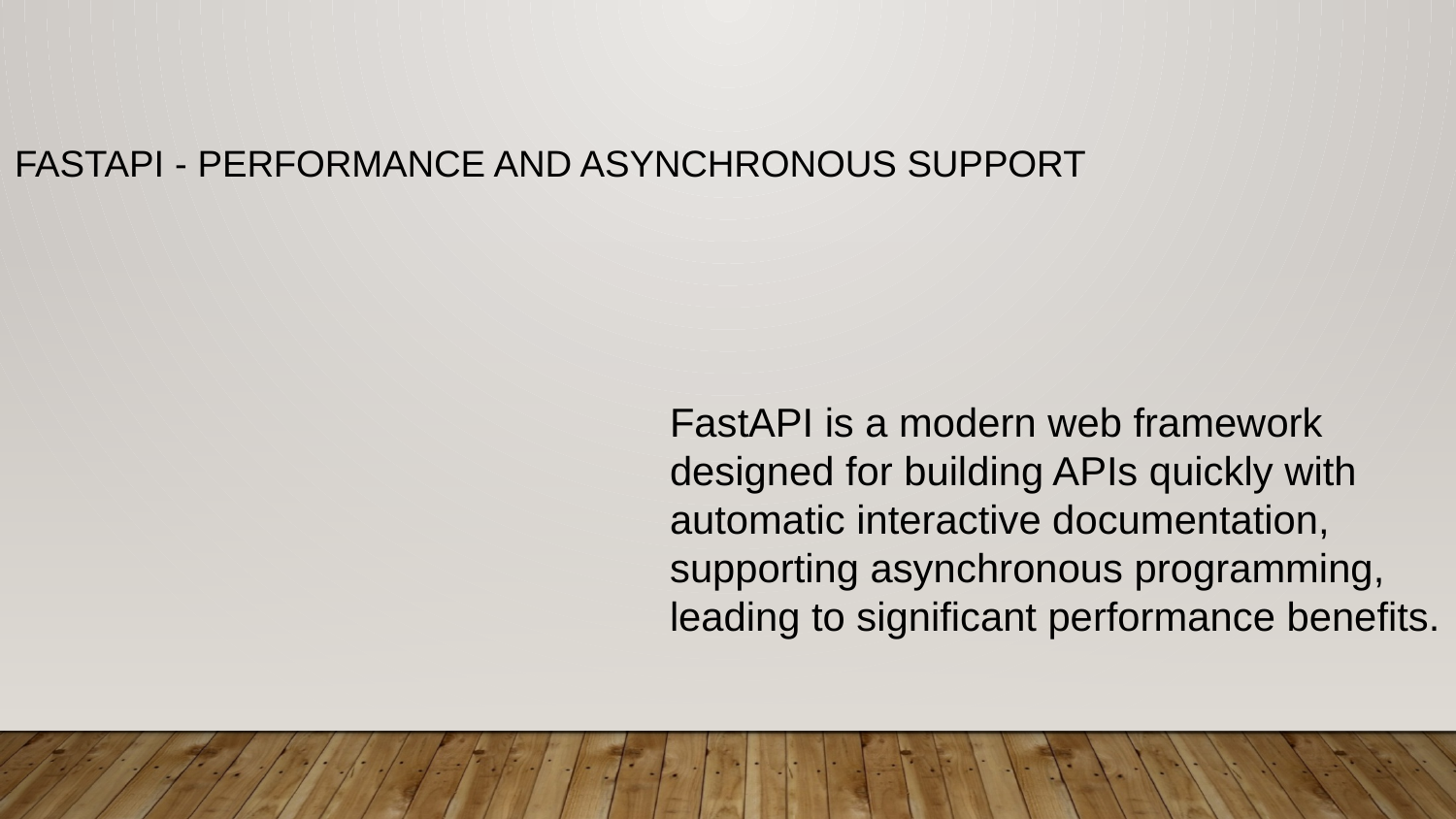

FastAPI - Performance and Asynchronous Support
FastAPI is a modern web framework designed for building APIs quickly with automatic interactive documentation, supporting asynchronous programming, leading to significant performance benefits.